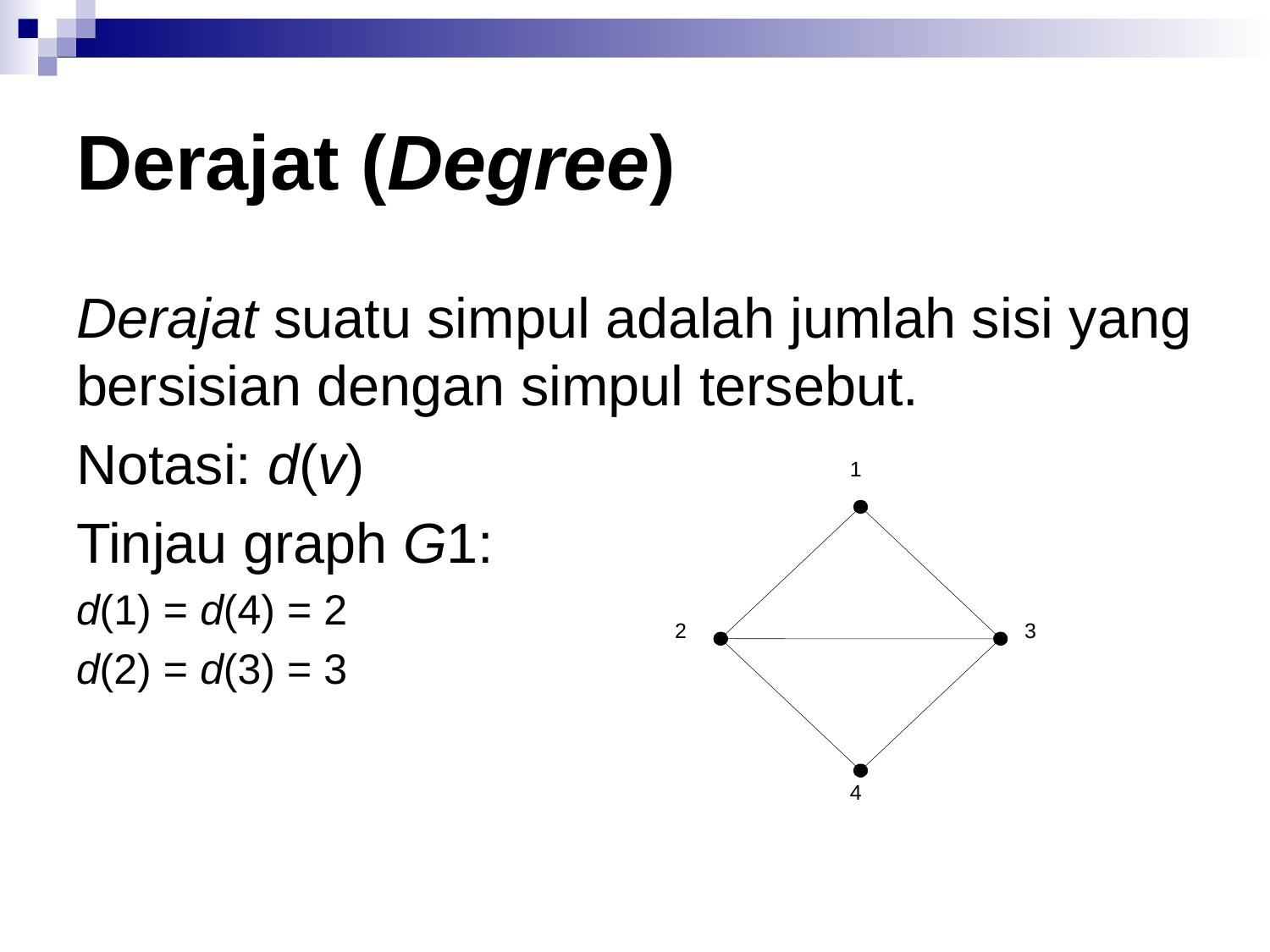

# Derajat (Degree)
Derajat suatu simpul adalah jumlah sisi yang bersisian dengan simpul tersebut.
Notasi: d(v)
Tinjau graph G1:
d(1) = d(4) = 2
d(2) = d(3) = 3
1

2
3

4